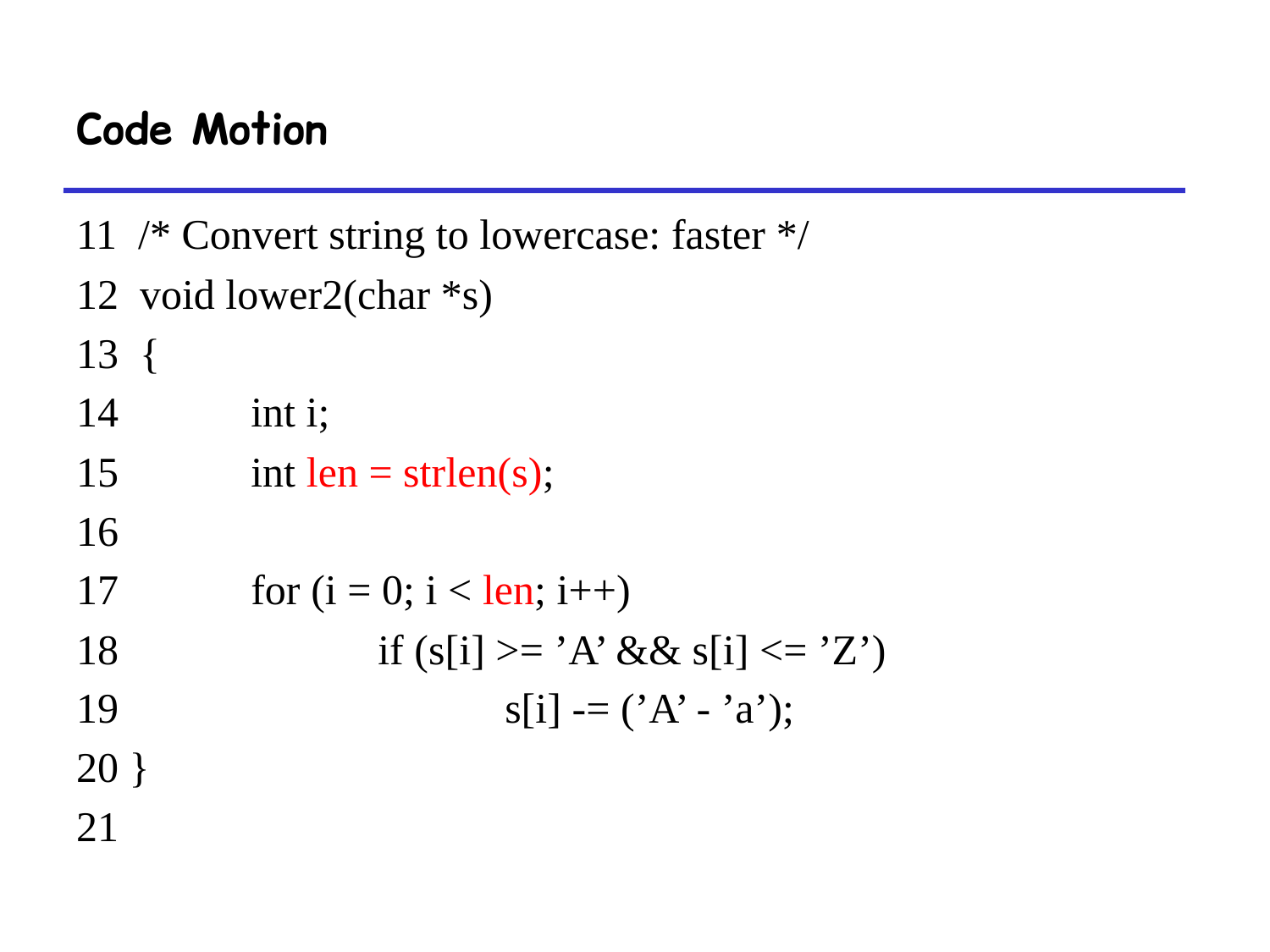

# Code Motion
11  /* Convert string to lowercase: faster */
12  void lower2(char *s)
13  {
14  	int i;
15 	int len = strlen(s);
16
17 	for (i = 0; i < len; i++)
18 		if (s[i] >= ’A’ && s[i] <= ’Z’)
19 			s[i] -= (’A’ - ’a’);
20 }
21
37